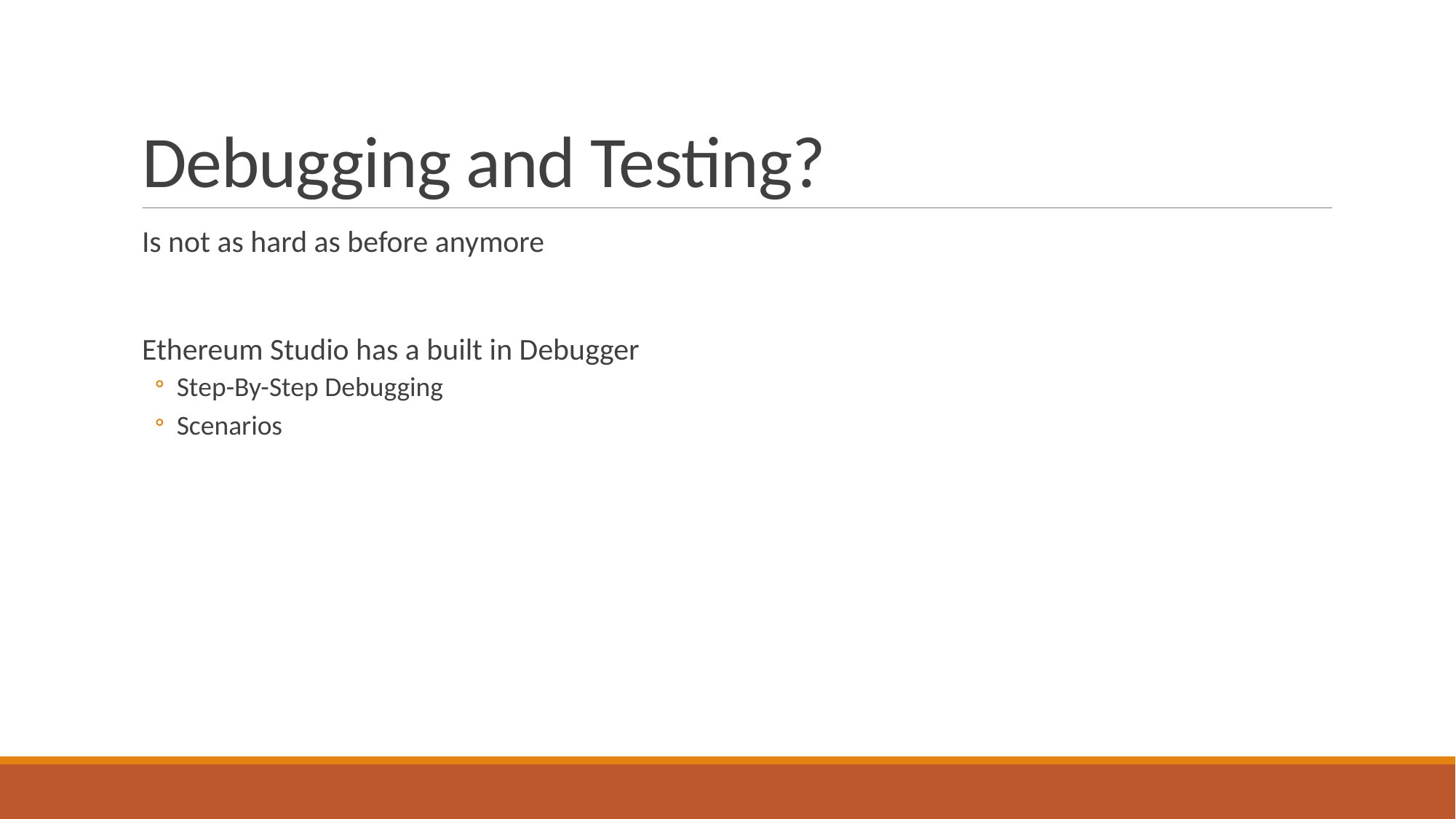

# Debugging and Testing?
Is not as hard as before anymore

Ethereum Studio has a built in Debugger
Step-By-Step Debugging
Scenarios